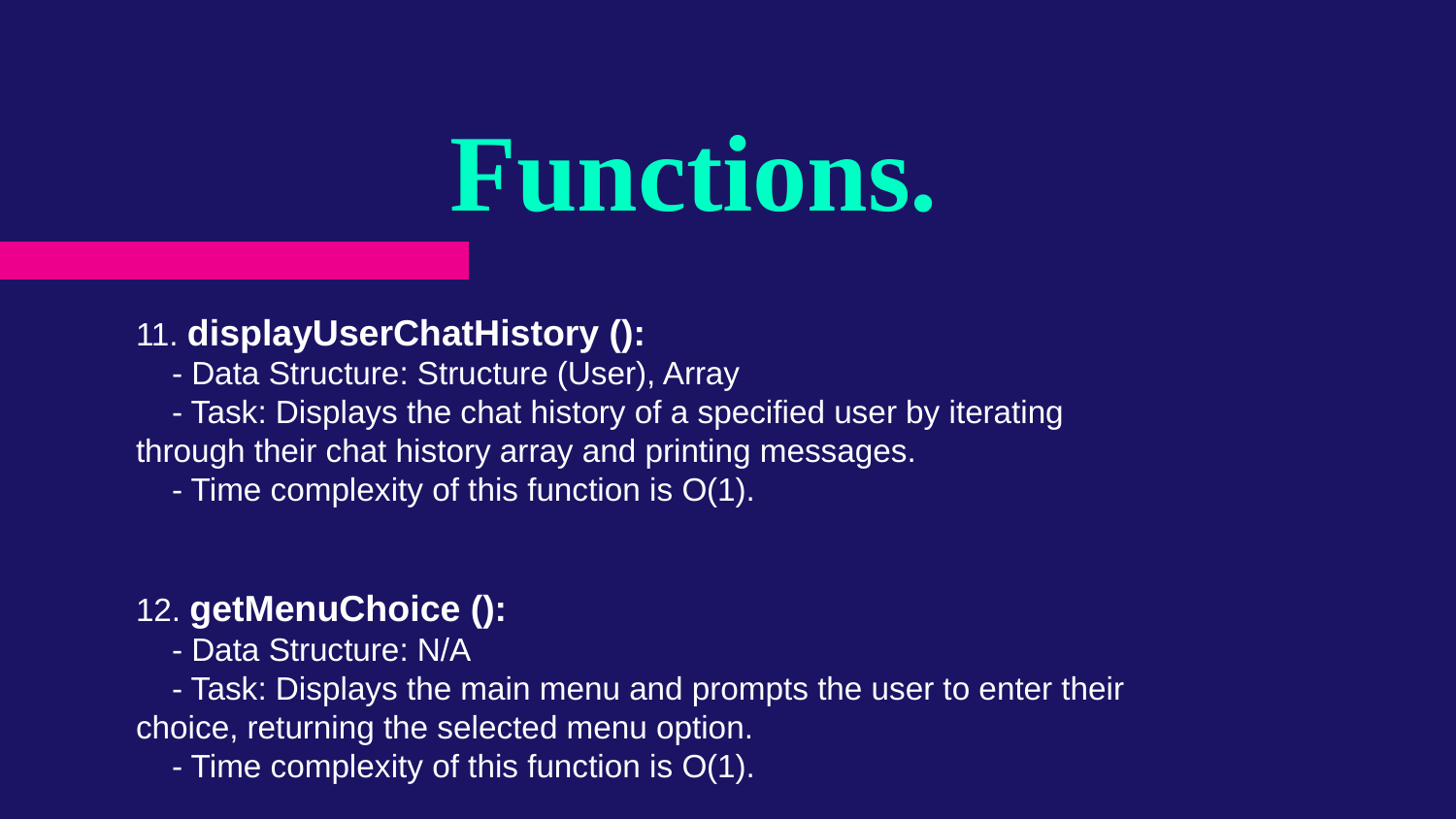

# Functions.
11. displayUserChatHistory ():
    - Data Structure: Structure (User), Array
    - Task: Displays the chat history of a specified user by iterating through their chat history array and printing messages.
    - Time complexity of this function is O(1).

12. getMenuChoice ():
    - Data Structure: N/A
    - Task: Displays the main menu and prompts the user to enter their choice, returning the selected menu option.
    - Time complexity of this function is O(1).